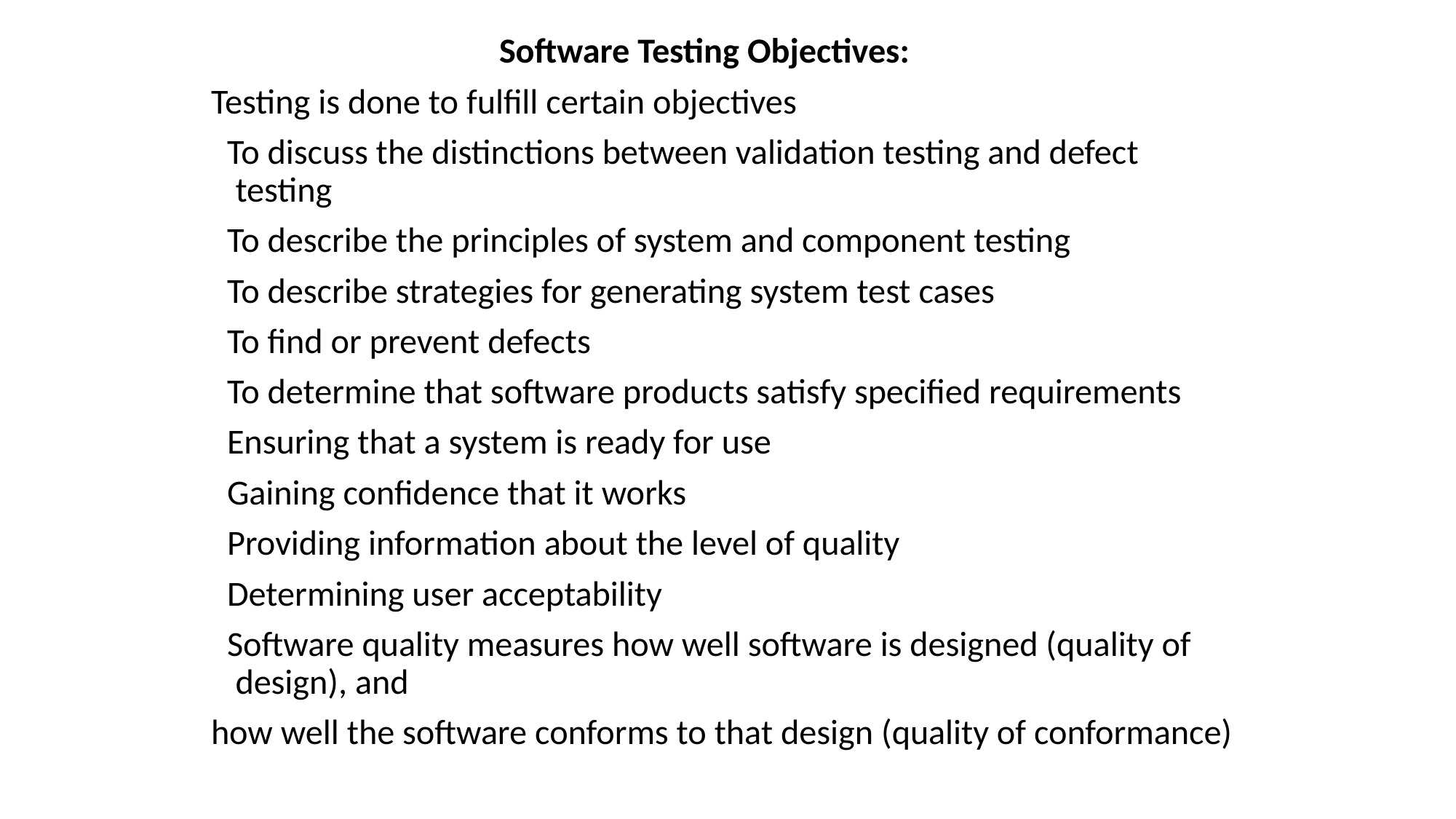

Software Testing Objectives:
Testing is done to fulfill certain objectives
  To discuss the distinctions between validation testing and defect testing
  To describe the principles of system and component testing
  To describe strategies for generating system test cases
  To find or prevent defects
  To determine that software products satisfy specified requirements
  Ensuring that a system is ready for use
  Gaining confidence that it works
  Providing information about the level of quality
  Determining user acceptability
  Software quality measures how well software is designed (quality of design), and
how well the software conforms to that design (quality of conformance)
#